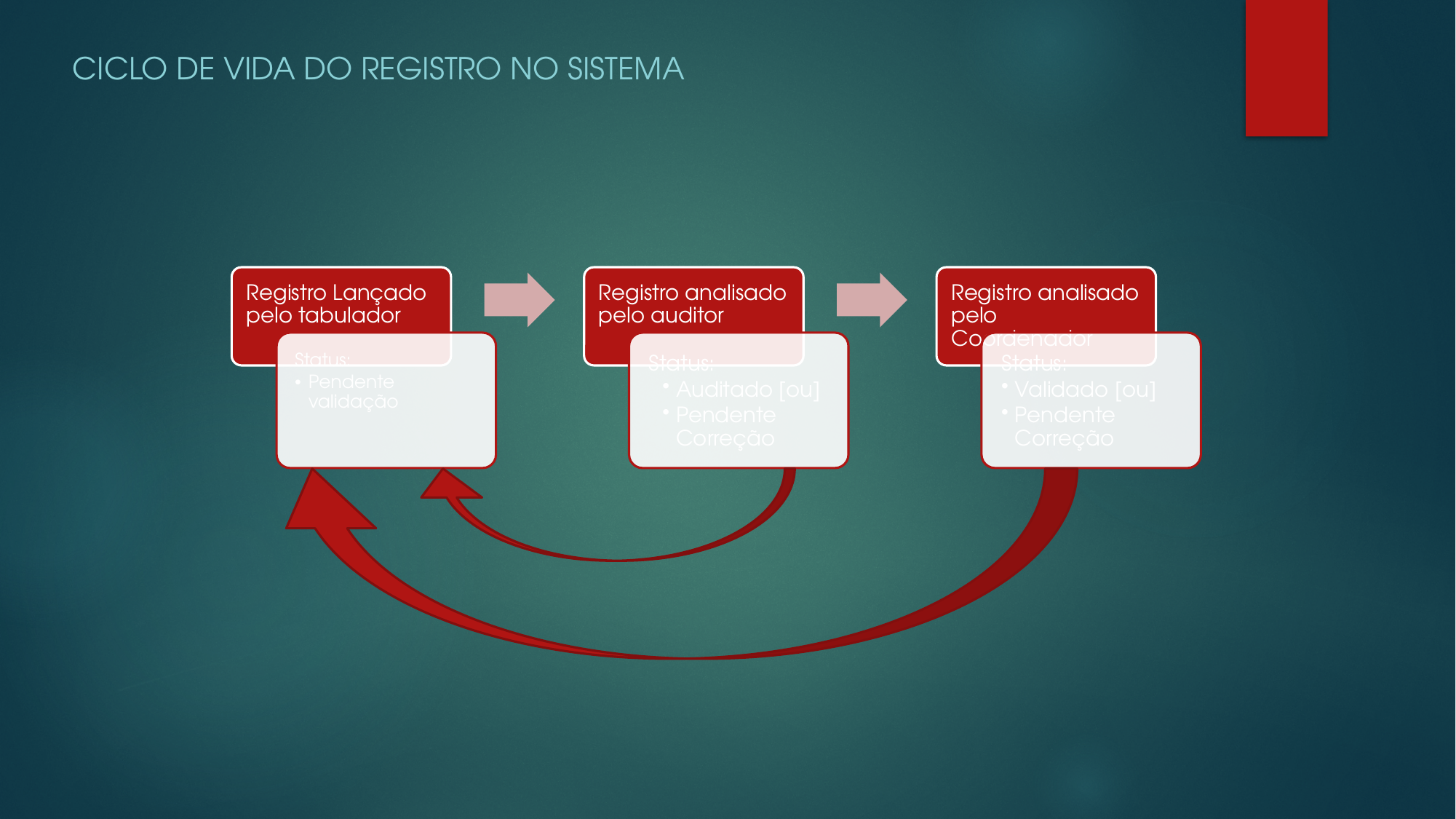

Ciclo de vida do registro no sistema
Registro Lançado pelo tabulador
Status:
Pendente validação

Registro analisado pelo auditor
Status:
Auditado [ou]
Pendente Correção

Registro analisado pelo Coordenador
Status:
Validado [ou]
Pendente Correção